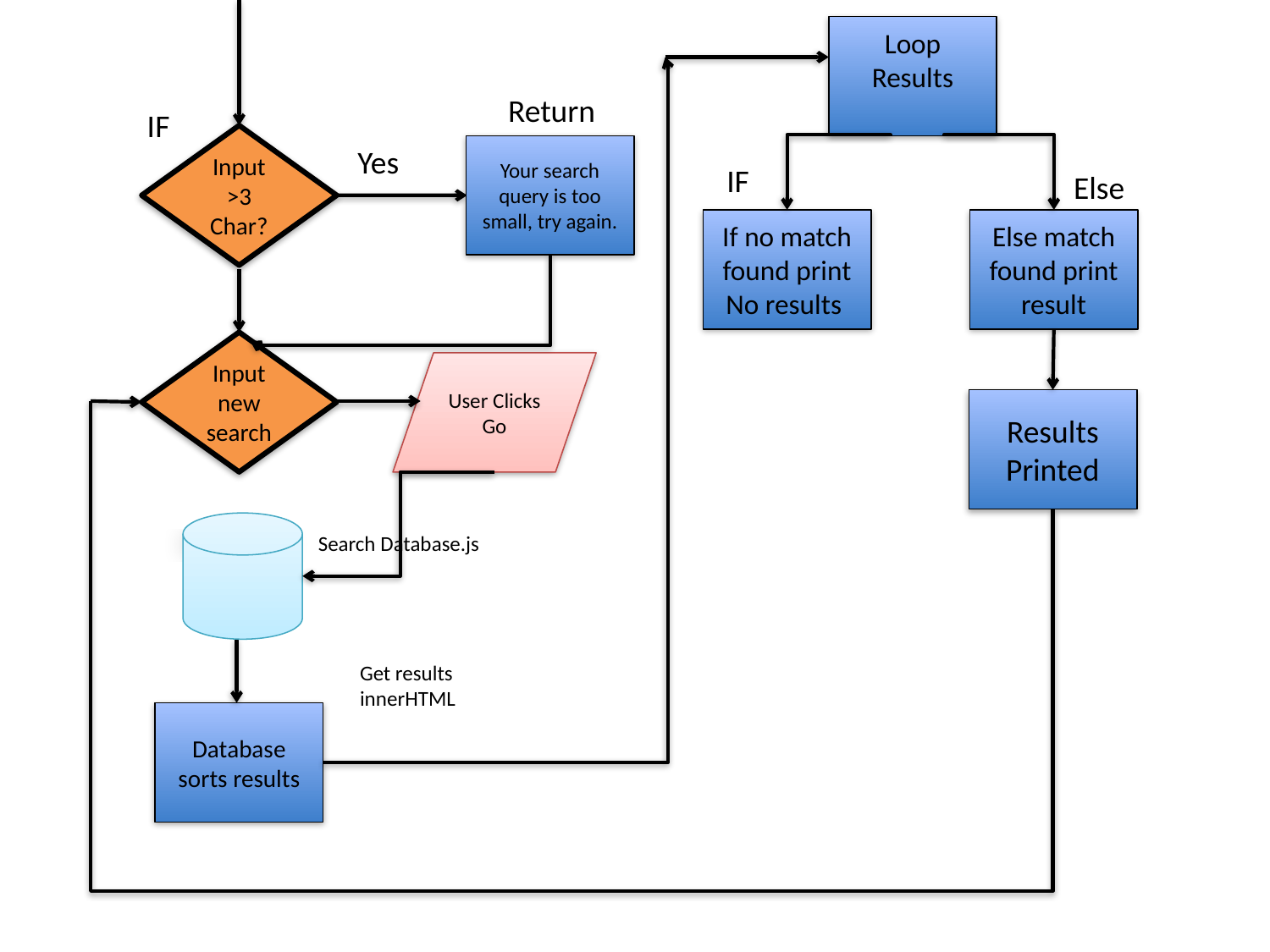

Loop Results

Return
IF
Input >3 Char?
Yes
Your search query is too small, try again.
IF
Else
Else match found print result
If no match found print No results
Input new search
User Clicks Go
Results Printed

Search Database.js
Get results innerHTML
Database sorts results